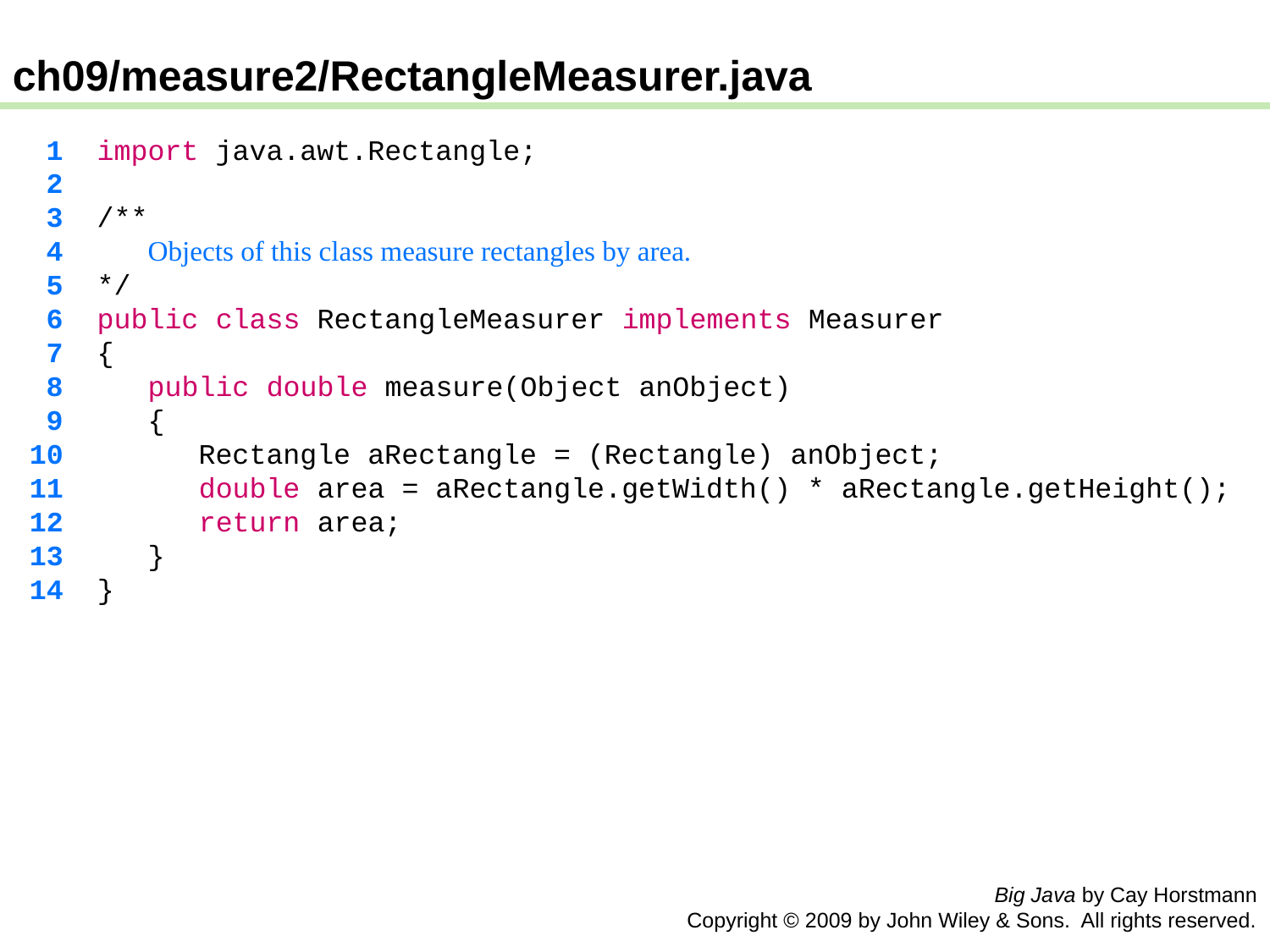

ch09/measure2/RectangleMeasurer.java
  1  import java.awt.Rectangle;
  2
  3  /**
  4     Objects of this class measure rectangles by area.
  5  */
  6  public class RectangleMeasurer implements Measurer
  7  {
  8     public double measure(Object anObject)
  9     {
 10        Rectangle aRectangle = (Rectangle) anObject;
 11        double area = aRectangle.getWidth() * aRectangle.getHeight();
 12        return area;
 13     }
 14  }